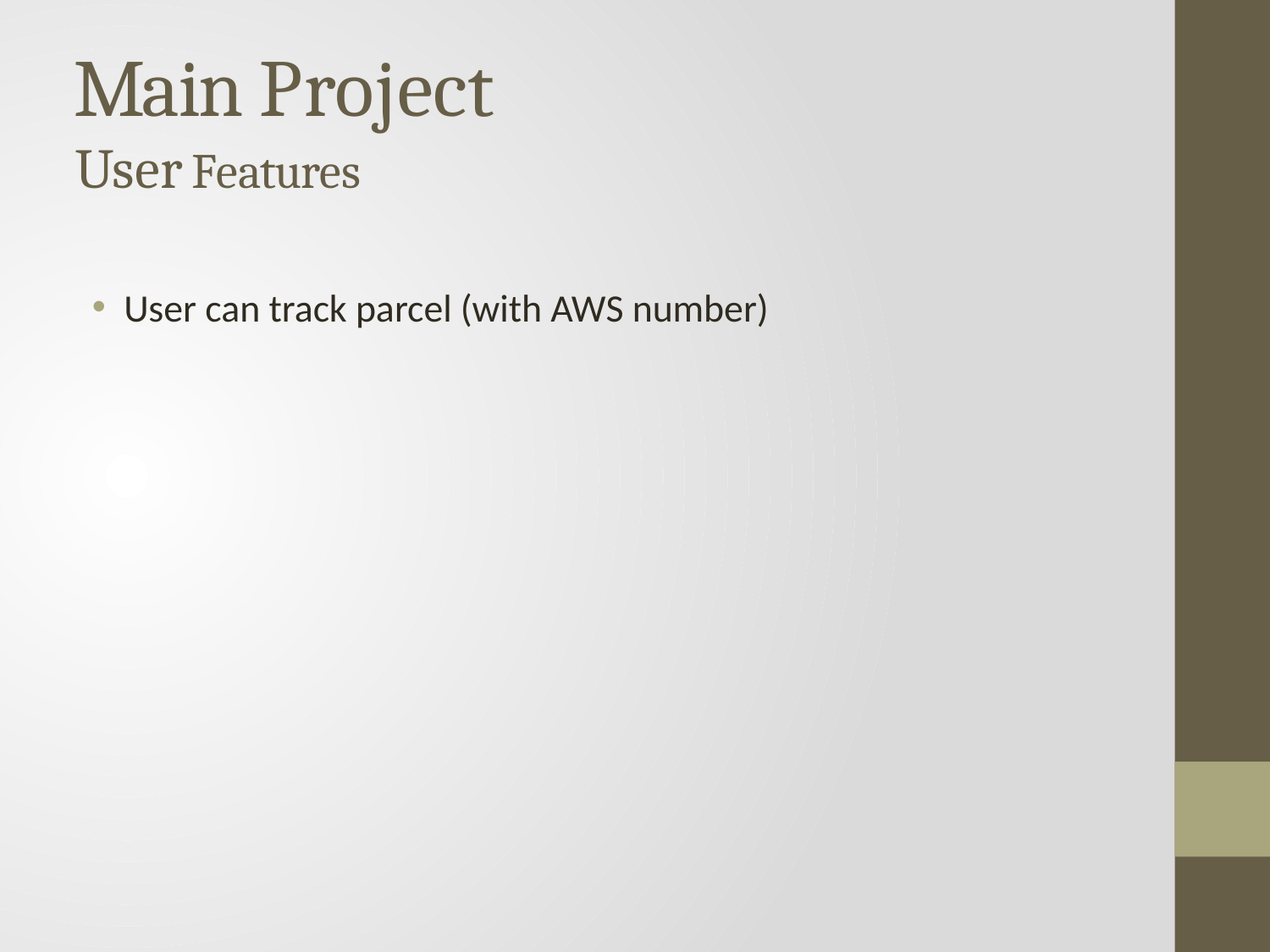

# Main Project User Features

User can track parcel (with AWS number)